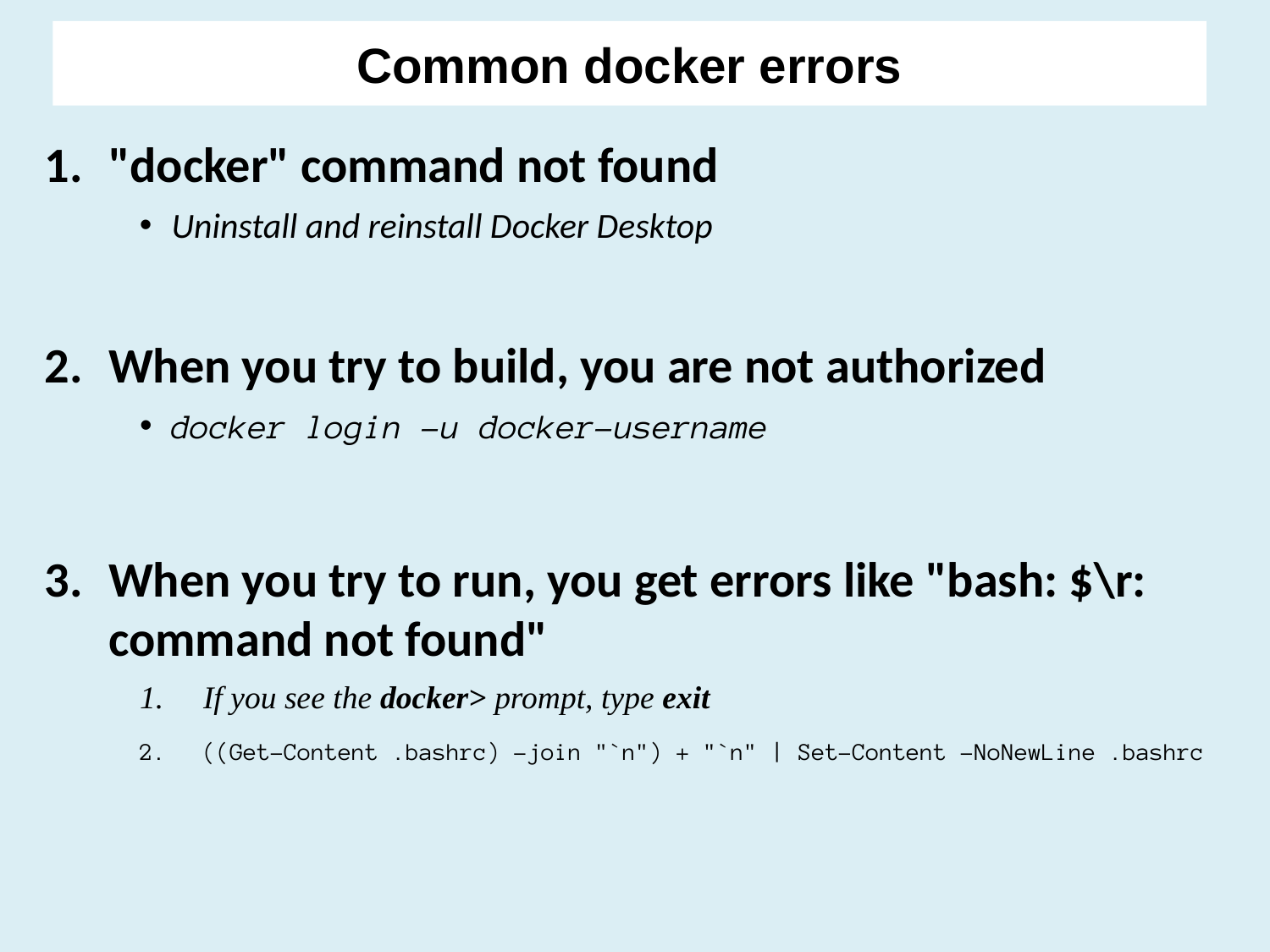

Common docker errors
"docker" command not found
Uninstall and reinstall Docker Desktop

When you try to build, you are not authorized
docker login -u docker-username

When you try to run, you get errors like "bash: $\r: command not found"
If you see the docker> prompt, type exit
((Get-Content .bashrc) -join "`n") + "`n" | Set-Content -NoNewLine .bashrc